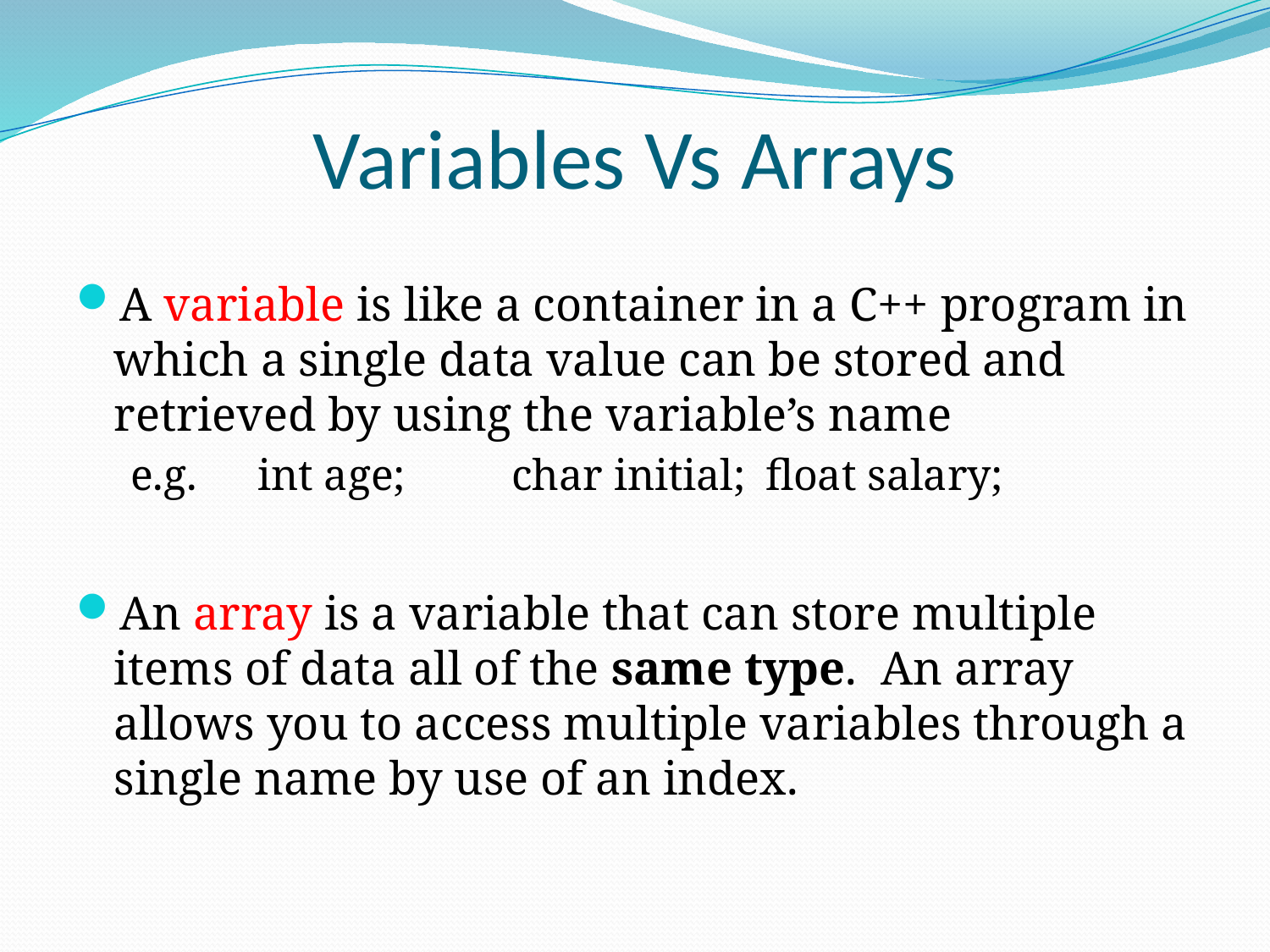

# Variables Vs Arrays
A variable is like a container in a C++ program in which a single data value can be stored and retrieved by using the variable’s name
e.g. 	int age;	char initial;	float salary;

An array is a variable that can store multiple items of data all of the same type.  An array allows you to access multiple variables through a single name by use of an index.